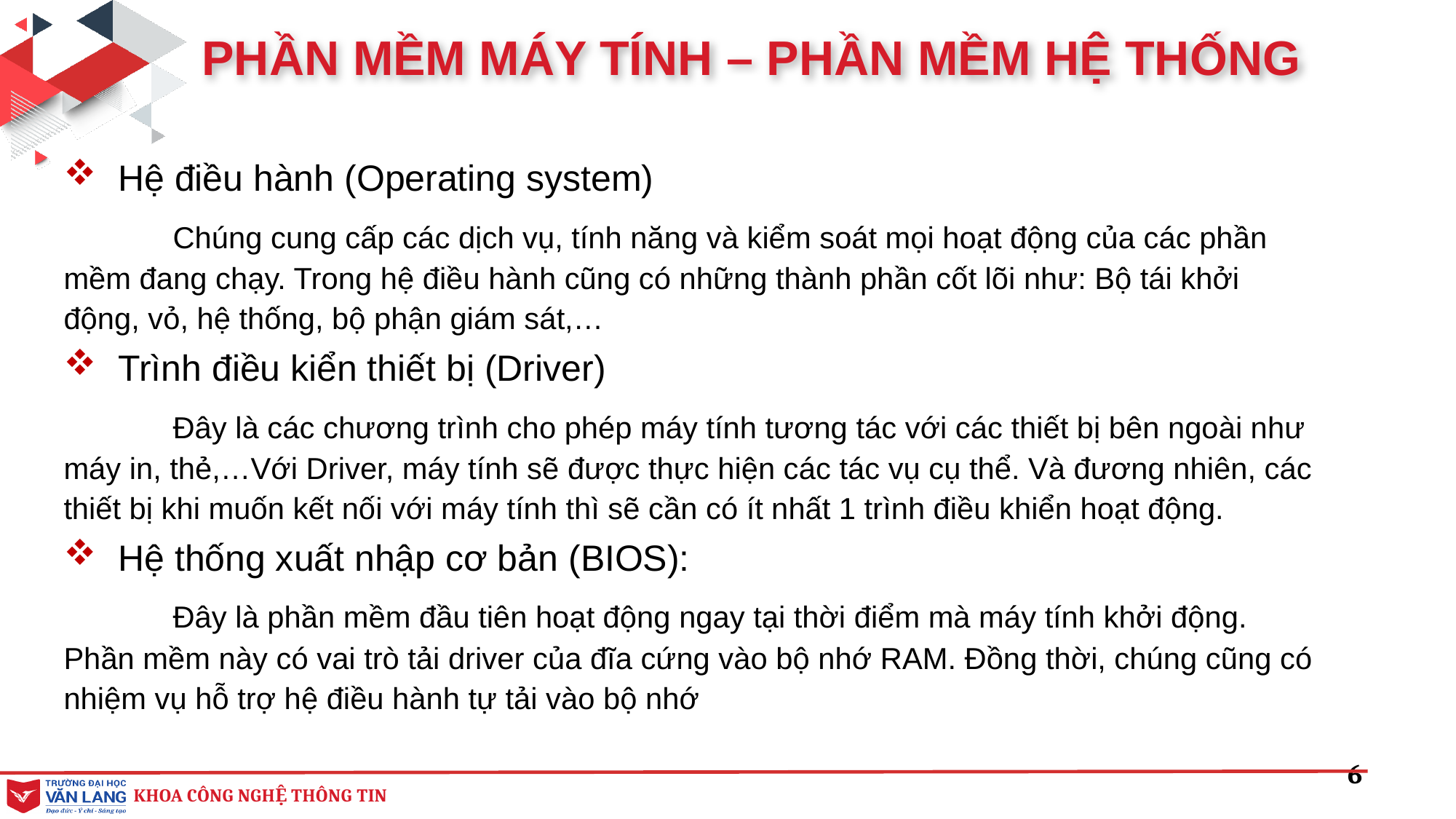

PHẦN MỀM MÁY TÍNH – PHẦN MỀM HỆ THỐNG
Hệ điều hành (Operating system)
	Chúng cung cấp các dịch vụ, tính năng và kiểm soát mọi hoạt động của các phần mềm đang chạy. Trong hệ điều hành cũng có những thành phần cốt lõi như: Bộ tái khởi động, vỏ, hệ thống, bộ phận giám sát,…
Trình điều kiển thiết bị (Driver)
	Đây là các chương trình cho phép máy tính tương tác với các thiết bị bên ngoài như máy in, thẻ,…Với Driver, máy tính sẽ được thực hiện các tác vụ cụ thể. Và đương nhiên, các thiết bị khi muốn kết nối với máy tính thì sẽ cần có ít nhất 1 trình điều khiển hoạt động.
Hệ thống xuất nhập cơ bản (BIOS):
	Đây là phần mềm đầu tiên hoạt động ngay tại thời điểm mà máy tính khởi động. Phần mềm này có vai trò tải driver của đĩa cứng vào bộ nhớ RAM. Đồng thời, chúng cũng có nhiệm vụ hỗ trợ hệ điều hành tự tải vào bộ nhớ